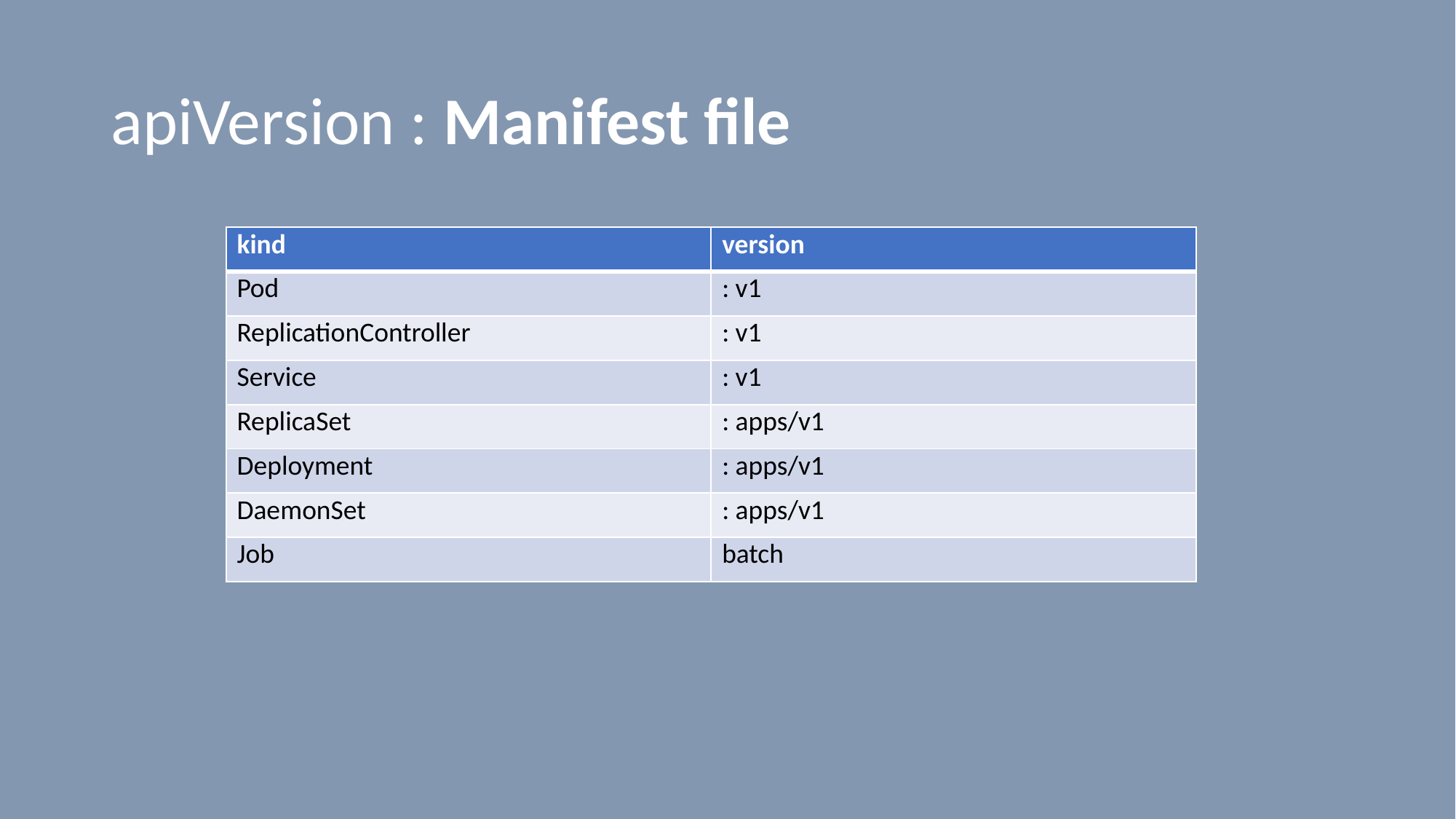

# apiVersion : Manifest file

| kind | version |
| --- | --- |
| Pod | : v1 |
| ReplicationController | : v1 |
| Service | : v1 |
| ReplicaSet | : apps/v1 |
| Deployment | : apps/v1 |
| DaemonSet | : apps/v1 |
| Job | batch |